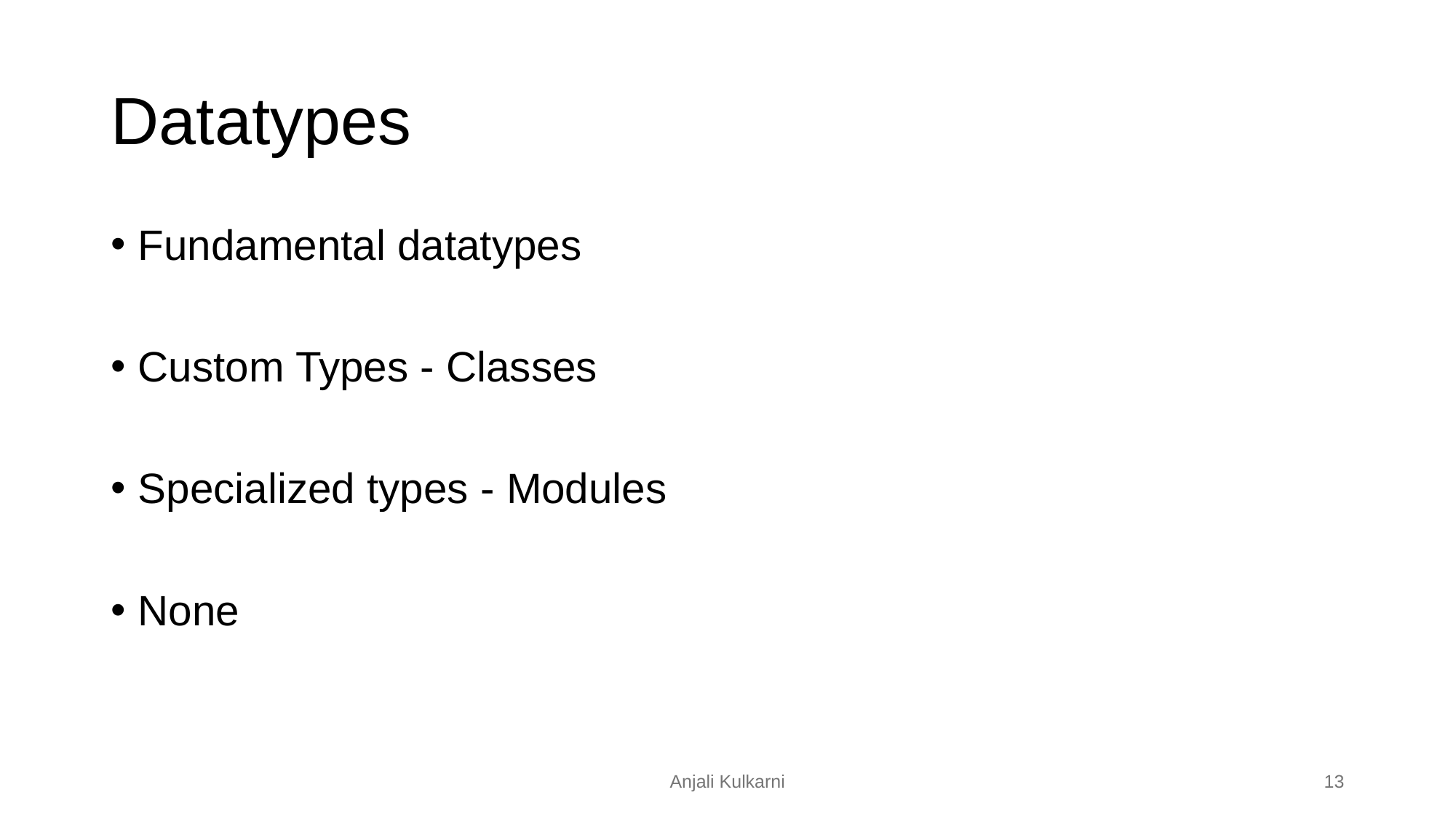

# Datatypes
Fundamental datatypes

Custom Types - Classes

Specialized types - Modules

None
Anjali Kulkarni
13